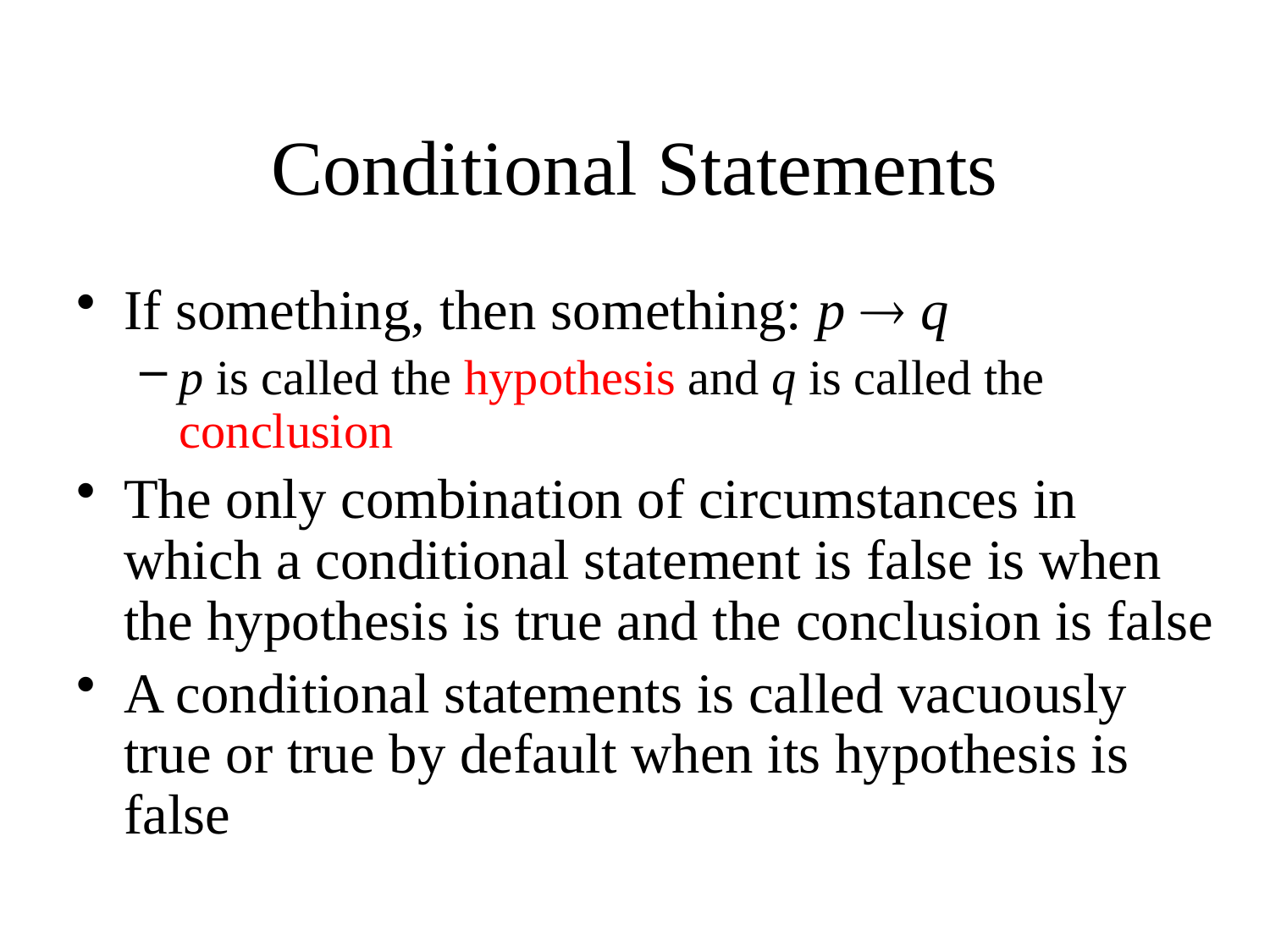

# Conditional Statements
If something, then something: p → q
p is called the hypothesis and q is called the conclusion
The only combination of circumstances in which a conditional statement is false is when the hypothesis is true and the conclusion is false
A conditional statements is called vacuously true or true by default when its hypothesis is false